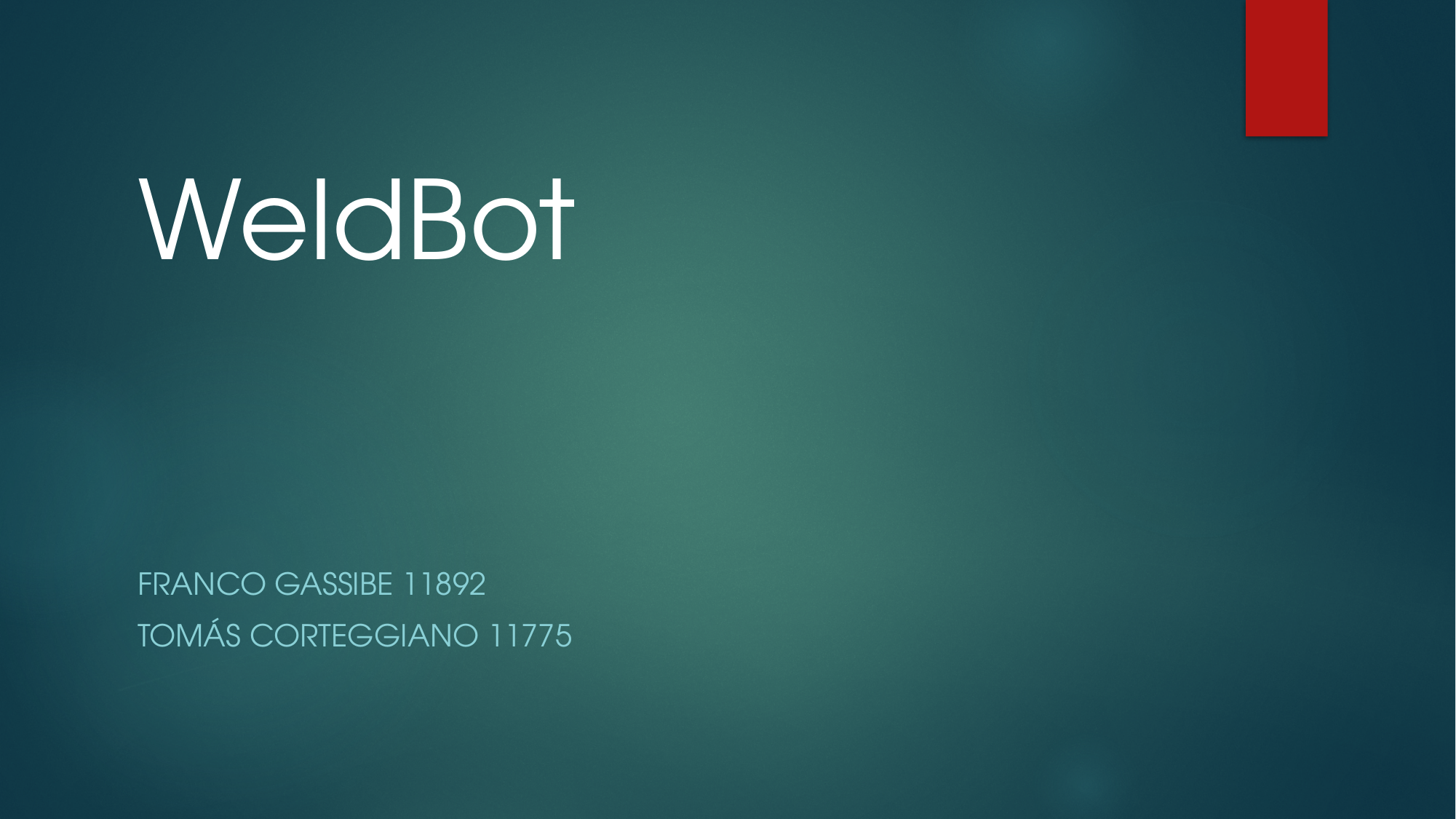

# WeldBot
Franco gassibe 11892
Tomás corteggiano 11775